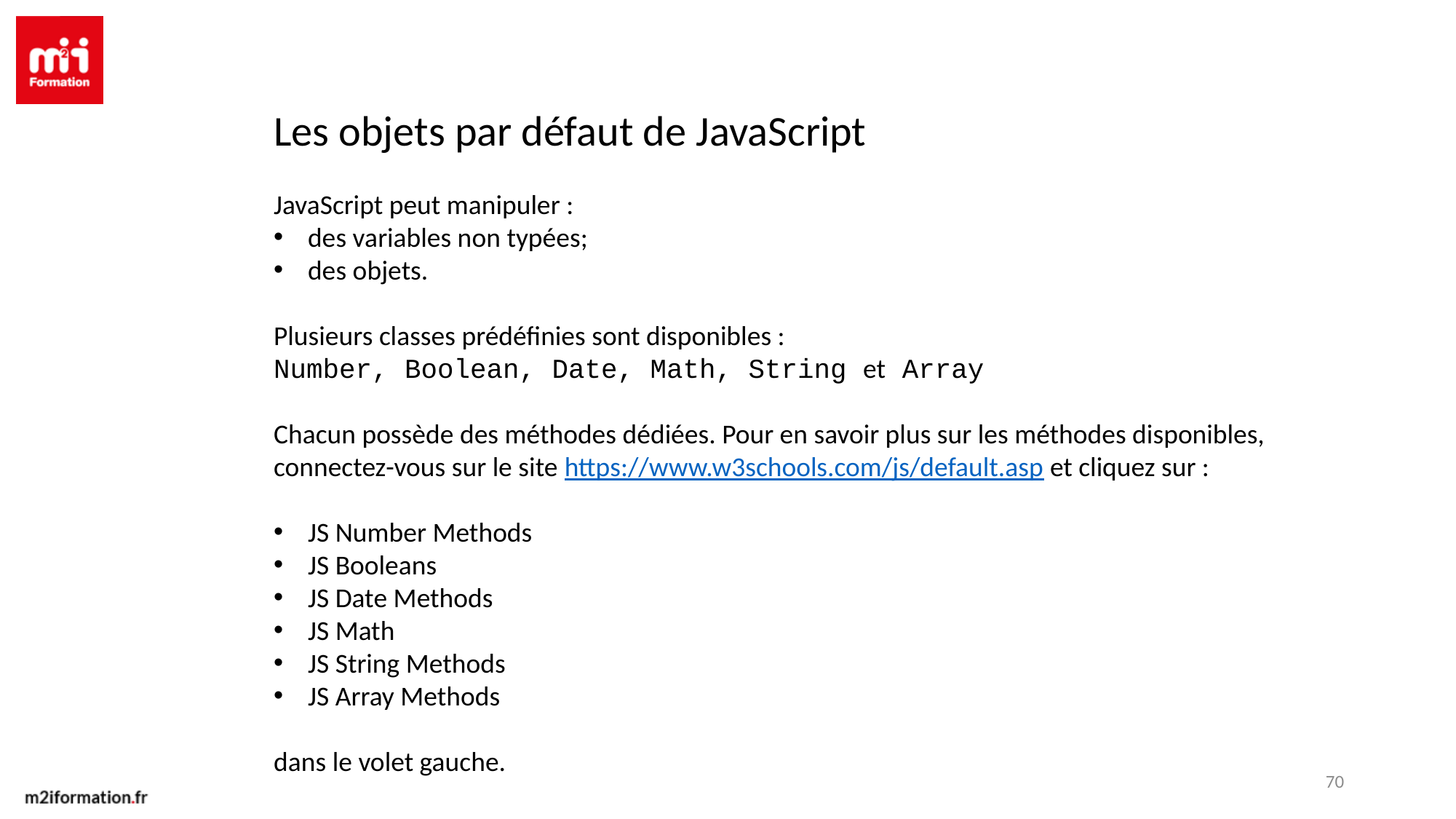

Les objets par défaut de JavaScript

JavaScript peut manipuler :
des variables non typées;
des objets.

Plusieurs classes prédéfinies sont disponibles :
Number, Boolean, Date, Math, String et Array

Chacun possède des méthodes dédiées. Pour en savoir plus sur les méthodes disponibles, connectez-vous sur le site https://www.w3schools.com/js/default.asp et cliquez sur :

JS Number Methods
JS Booleans
JS Date Methods
JS Math
JS String Methods
JS Array Methods

dans le volet gauche.
70